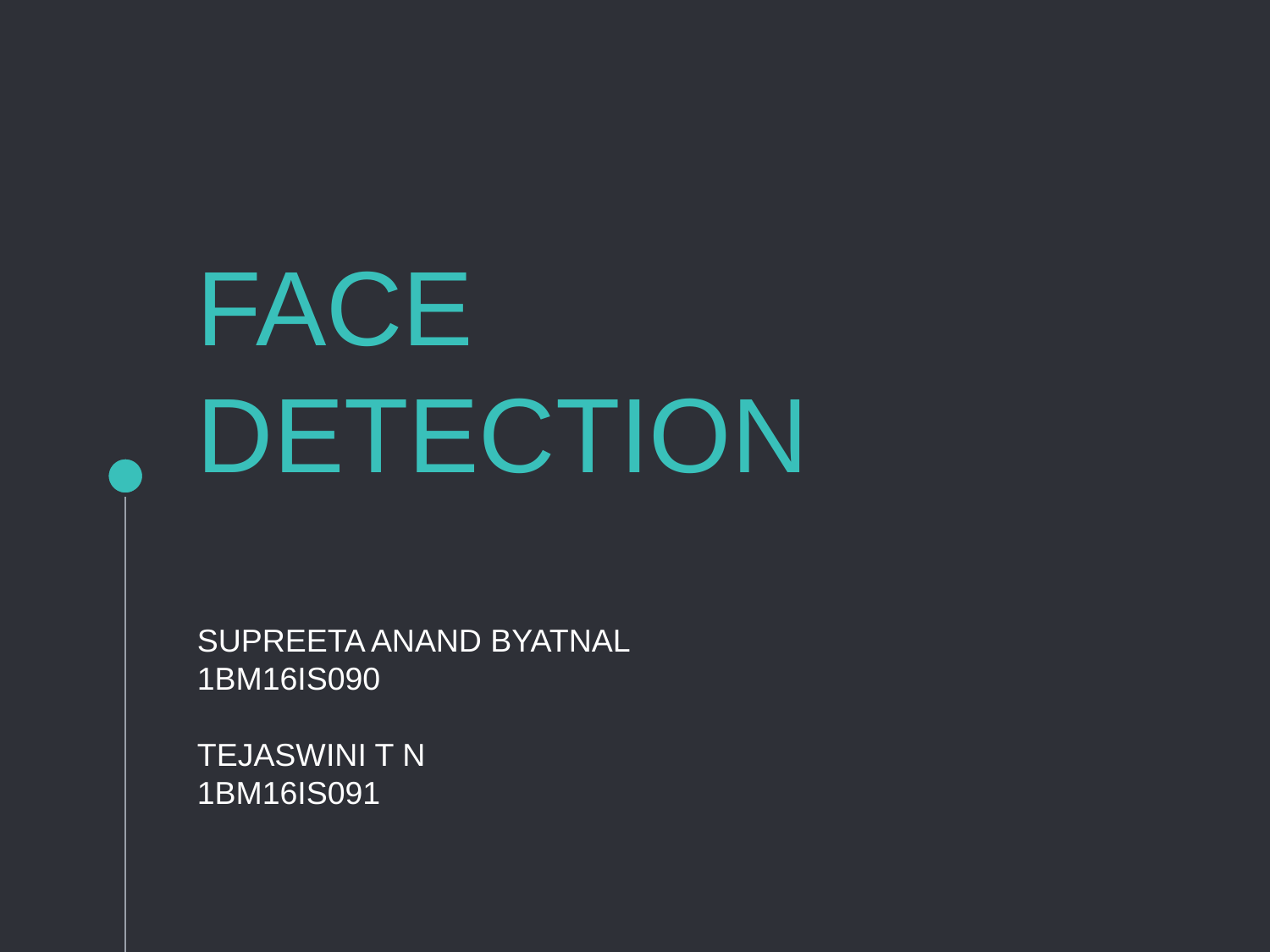

# FACE DETECTION SUPREETA ANAND BYATNAL 1BM16IS090 TEJASWINI T N 1BM16IS091